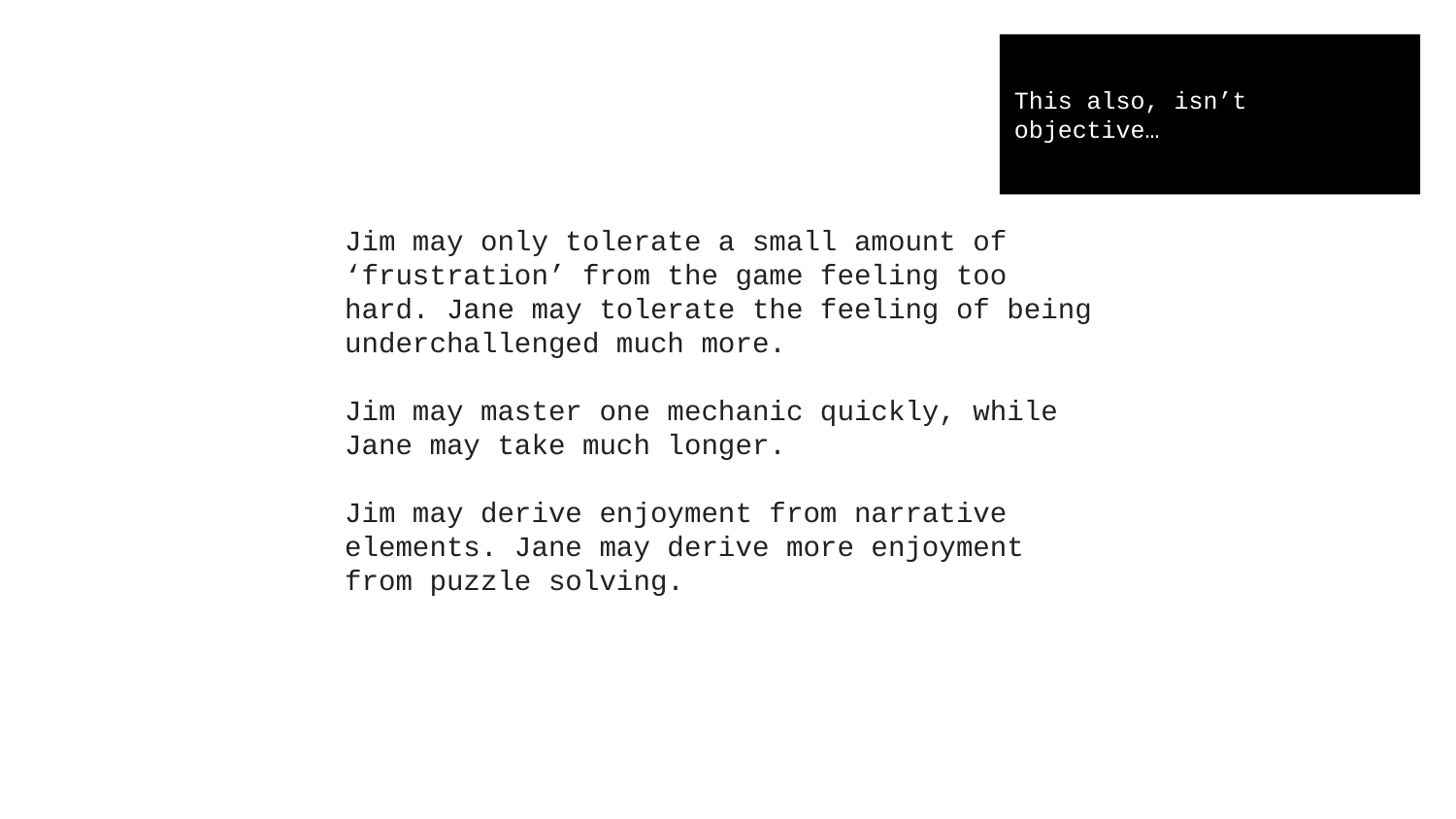

This also, isn’t objective…
# Jim may only tolerate a small amount of ‘frustration’ from the game feeling too hard. Jane may tolerate the feeling of being underchallenged much more.

Jim may master one mechanic quickly, while Jane may take much longer.

Jim may derive enjoyment from narrative elements. Jane may derive more enjoyment from puzzle solving.